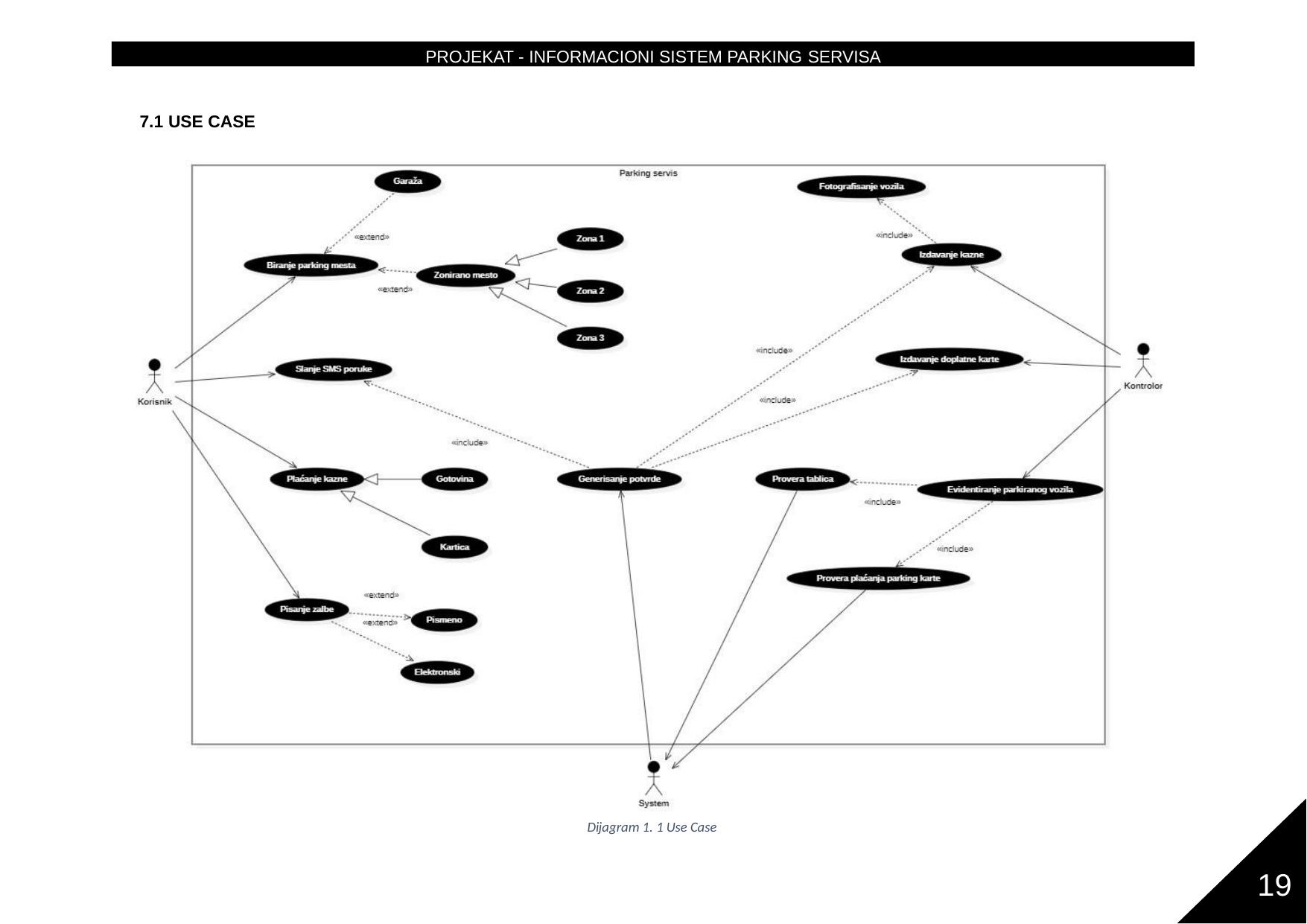

PROJEKAT - INFORMACIONI SISTEM PARKING SERVISA
7.1 USE CASE

Dijagram 1. 1 Use Case
19